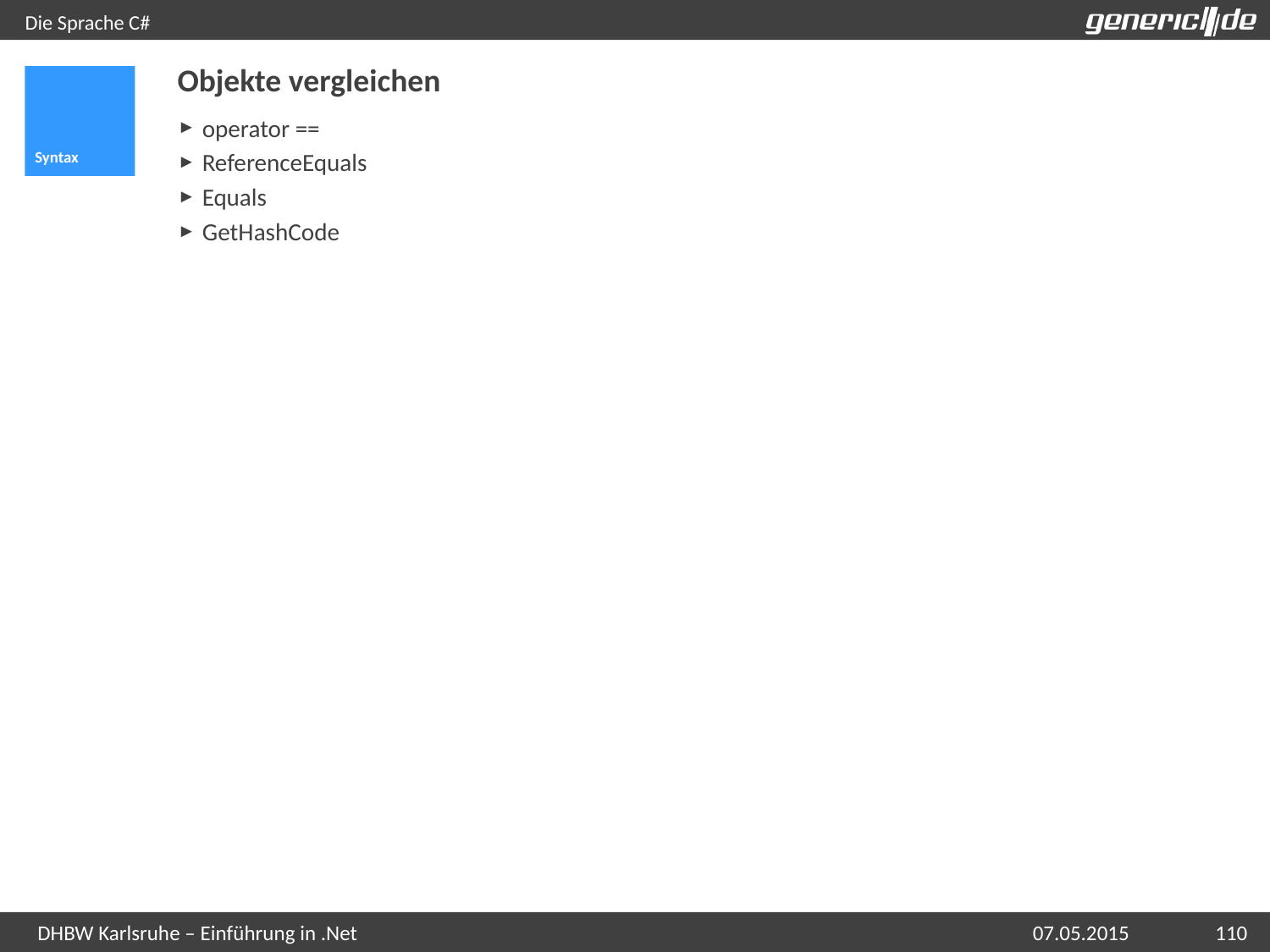

# Die Sprache C#
Objekte vergleichen
Syntax
operator ==
ReferenceEquals
Equals
GetHashCode

07.05.2015
110
DHBW Karlsruhe – Einführung in .Net